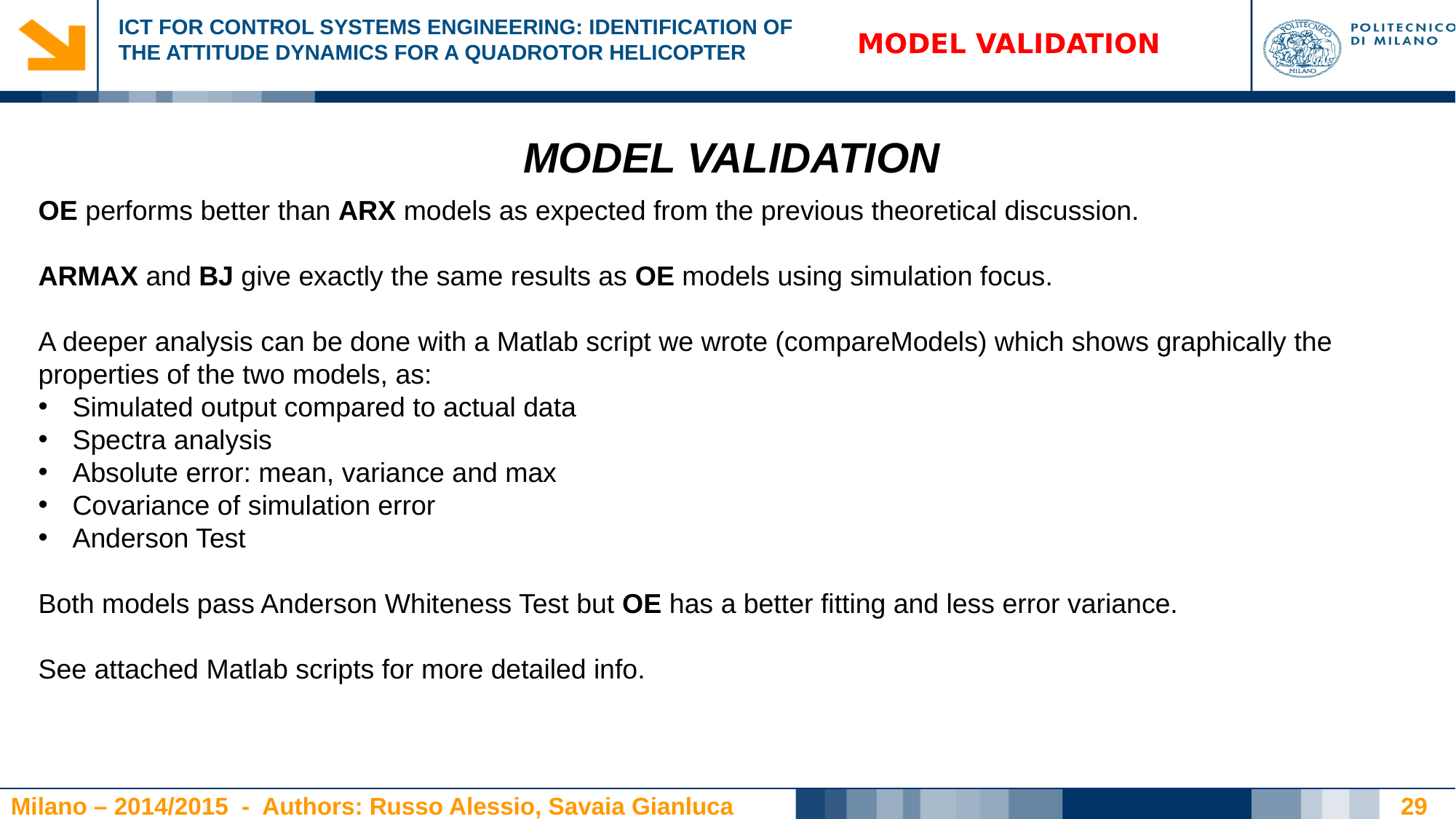

MODEL VALIDATION
MODEL VALIDATION
OE performs better than ARX models as expected from the previous theoretical discussion.

ARMAX and BJ give exactly the same results as OE models using simulation focus.

A deeper analysis can be done with a Matlab script we wrote (compareModels) which shows graphically the properties of the two models, as:
Simulated output compared to actual data
Spectra analysis
Absolute error: mean, variance and max
Covariance of simulation error
Anderson Test

Both models pass Anderson Whiteness Test but OE has a better fitting and less error variance.

See attached Matlab scripts for more detailed info.
29